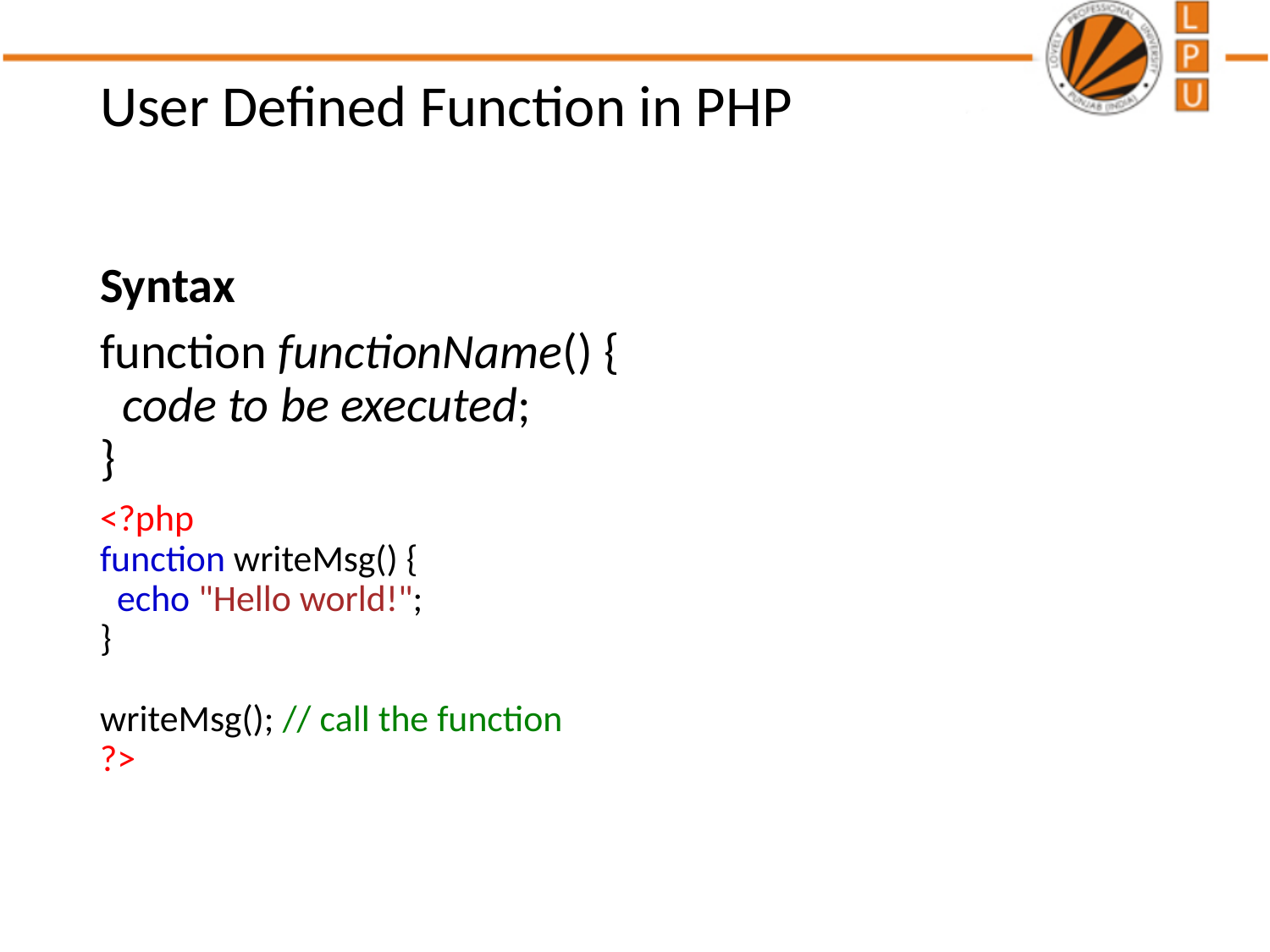

# User Defined Function in PHP
Syntax
function functionName() {
  code to be executed;
}
<?php
function writeMsg() {
  echo "Hello world!";
}
writeMsg(); // call the function
?>